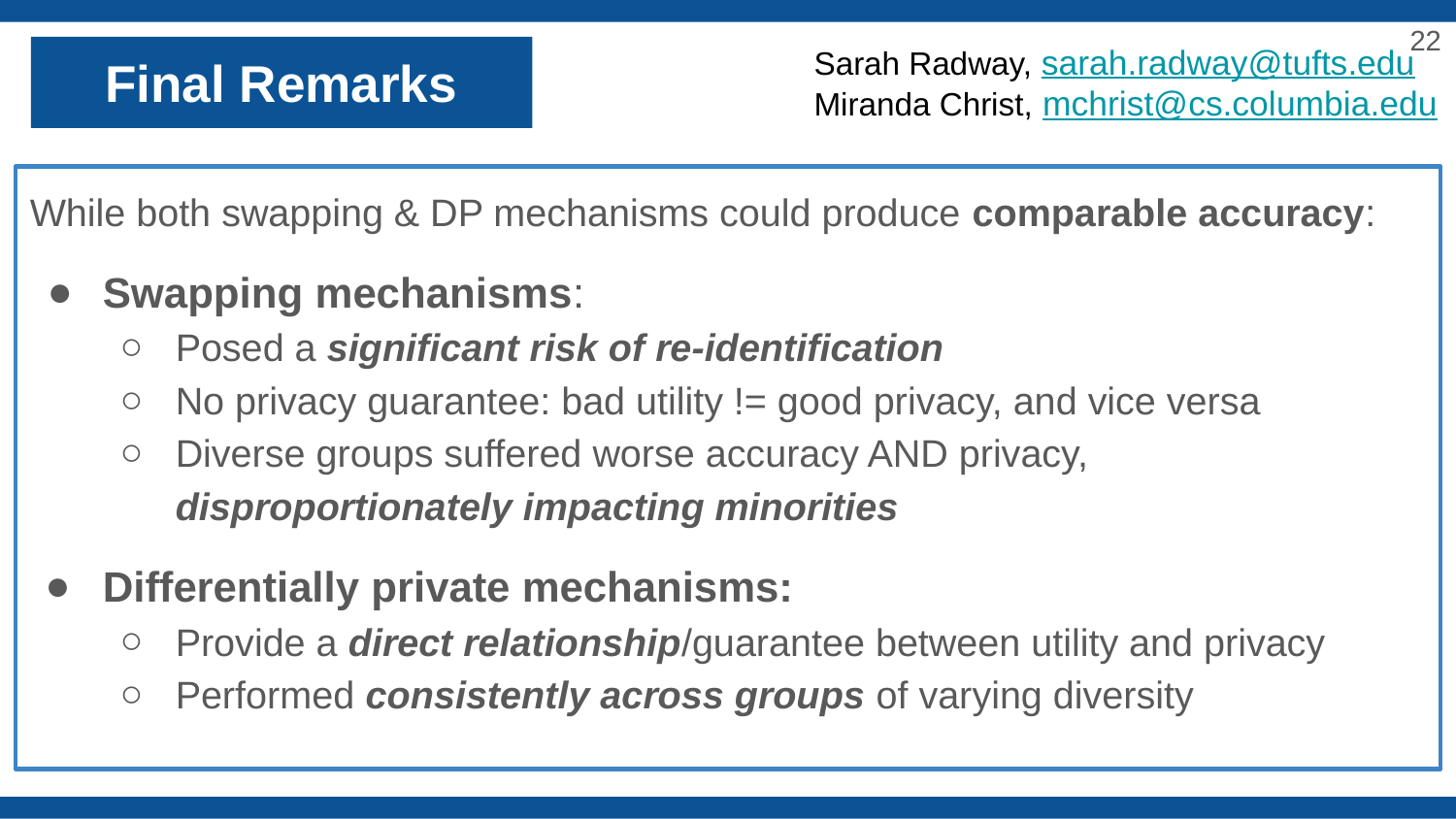

22
Sarah Radway, sarah.radway@tufts.edu
Miranda Christ, mchrist@cs.columbia.edu
# Final Remarks
While both swapping & DP mechanisms could produce comparable accuracy:
Swapping mechanisms:
Posed a significant risk of re-identification
No privacy guarantee: bad utility != good privacy, and vice versa
Diverse groups suffered worse accuracy AND privacy, disproportionately impacting minorities
Differentially private mechanisms:
Provide a direct relationship/guarantee between utility and privacy
Performed consistently across groups of varying diversity